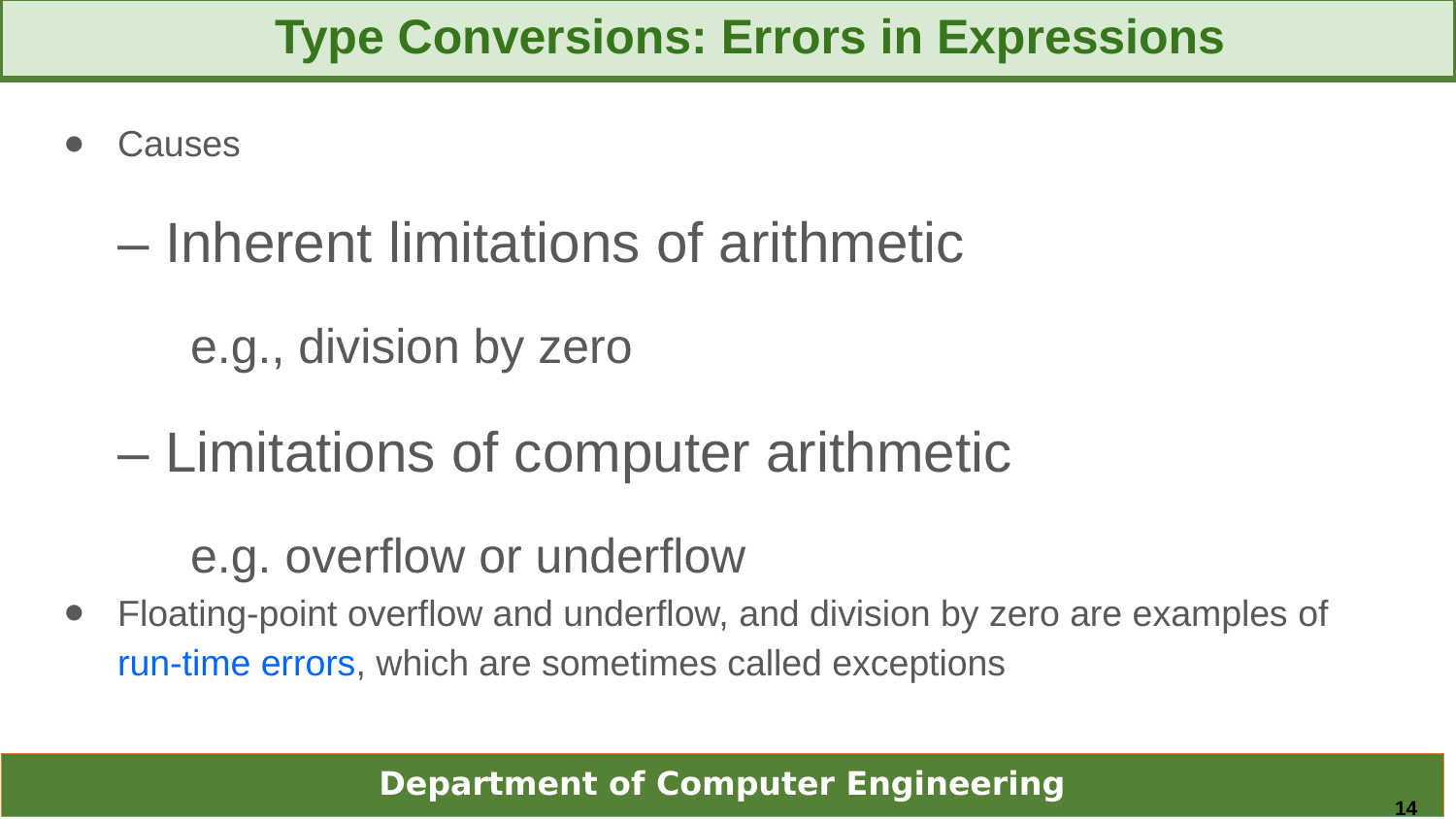

Type Conversions: Errors in Expressions
Causes
– Inherent limitations of arithmetic
e.g., division by zero
– Limitations of computer arithmetic
e.g. overflow or underflow
Floating-point overflow and underflow, and division by zero are examples of run-time errors, which are sometimes called exceptions

14